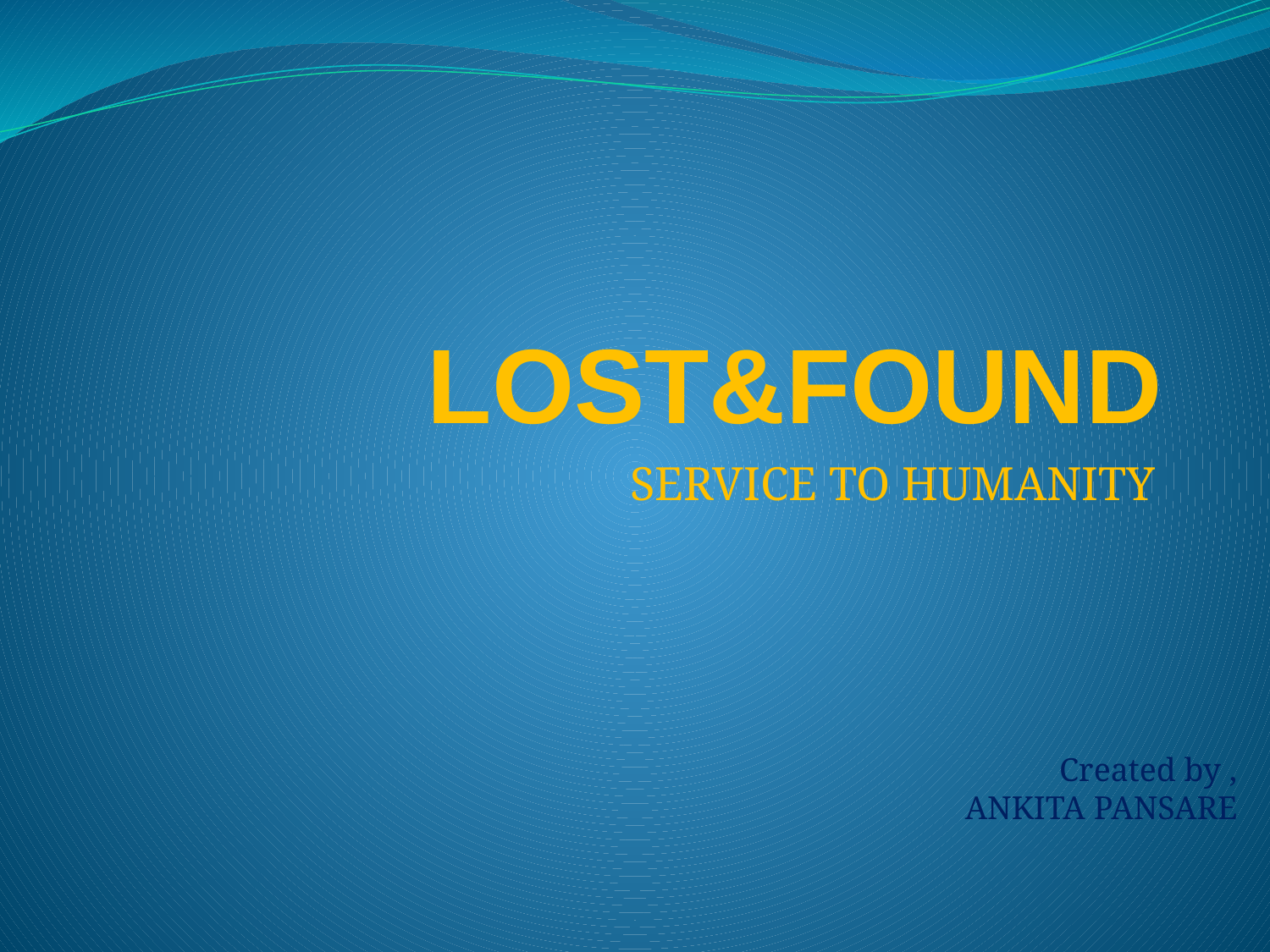

# LOST&FOUND
SERVICE TO HUMANITY
Created by ,
ANKITA PANSARE